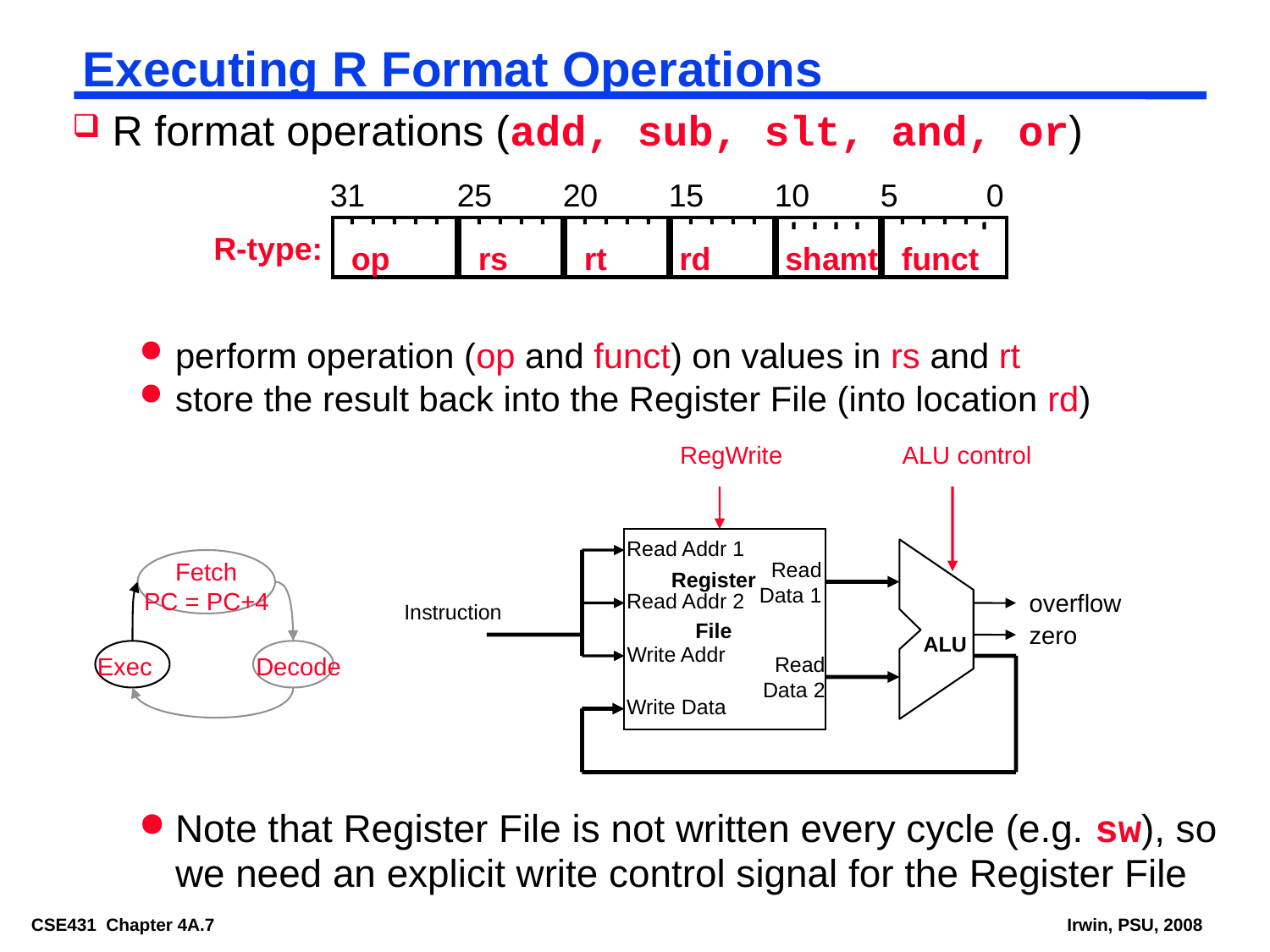

# Executing R Format Operations
R format operations (add, sub, slt, and, or)

perform operation (op and funct) on values in rs and rt
store the result back into the Register File (into location rd)
31
25
20
15
10
5
0

R-type:

op
rs
rt
rd
shamt
funct
RegWrite
ALU control

Read Addr 1

Read
 Data 1
Register

File
Read Addr 2

overflow
Instruction

zero
ALU

Write Addr

Read
 Data 2

Write Data

Fetch
PC = PC+4

Exec
Decode
Note that Register File is not written every cycle (e.g. sw), so we need an explicit write control signal for the Register File